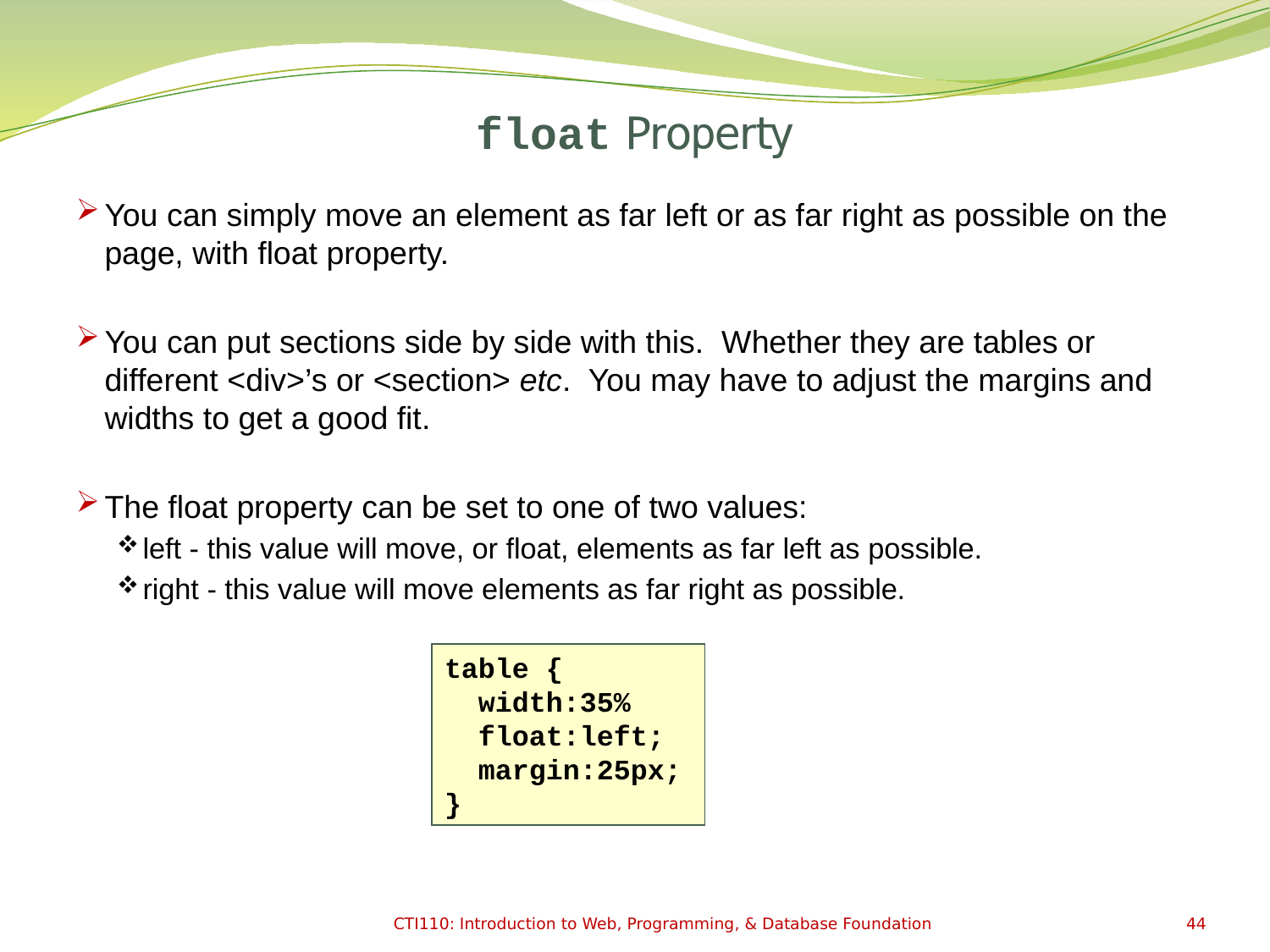

# float Property
You can simply move an element as far left or as far right as possible on the page, with float property.

You can put sections side by side with this.  Whether they are tables or different <div>’s or <section> etc.  You may have to adjust the margins and widths to get a good fit.

The float property can be set to one of two values:
left - this value will move, or float, elements as far left as possible.
right - this value will move elements as far right as possible.
table {
  width:35%
  float:left;
  margin:25px;
}
CTI110: Introduction to Web, Programming, & Database Foundation
44